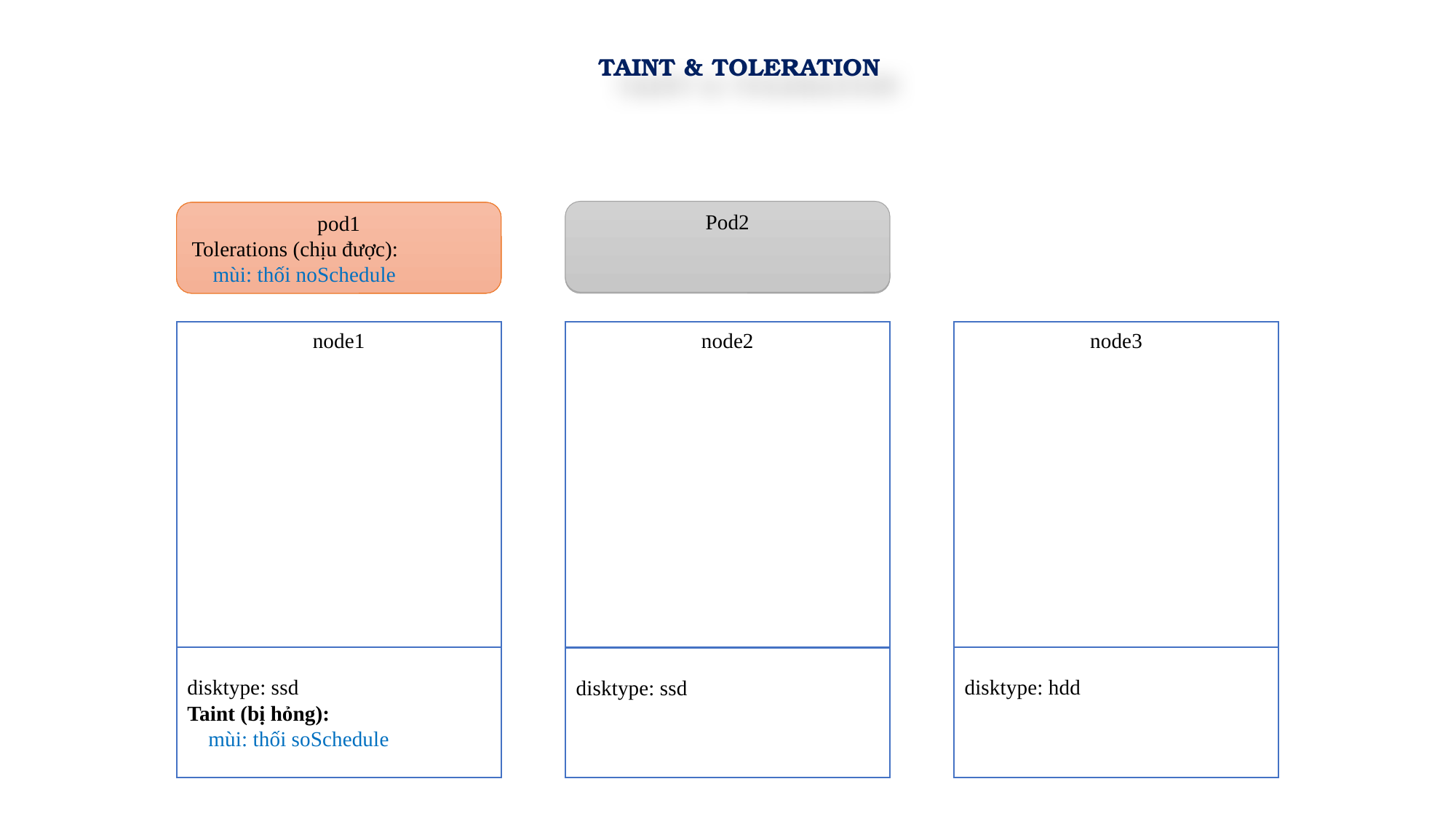

TAINT & TOLERATION
Pod2

pod1
Tolerations (chịu được):
    mùi: thối noSchedule
Pod2

pod1
tolerations:
    app: special noSchedule
pod1
tolerations:
    app: special noSchedule
node1
node2
node3
disktype: ssd
Taint (bị hỏng):
    mùi: thối soSchedule
disktype: hdd

disktype: ssd